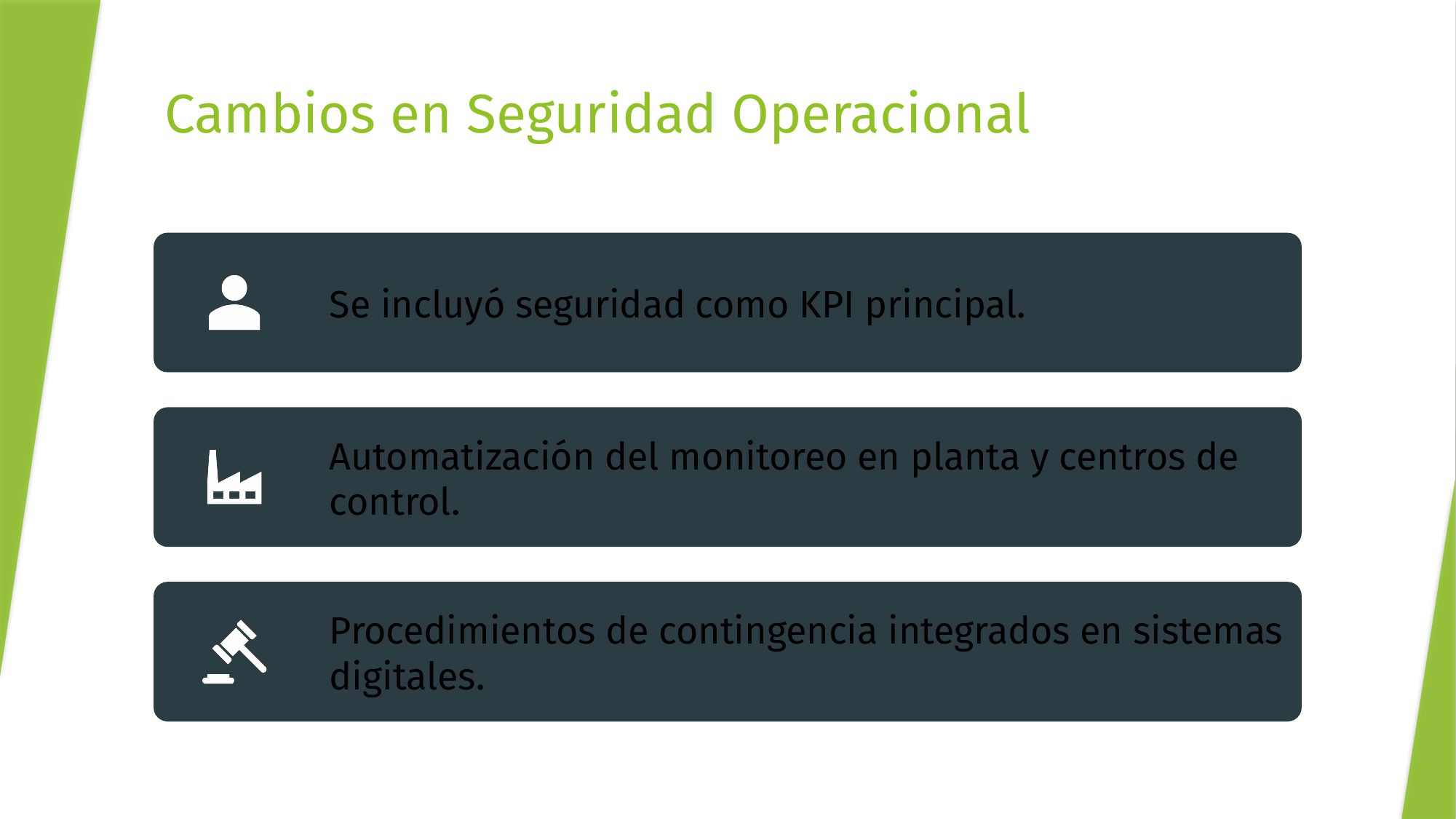

# Cambios en Seguridad Operacional
Se incluyó seguridad como KPI principal.
Automatización del monitoreo en planta y centros de control.
Procedimientos de contingencia integrados en sistemas digitales.